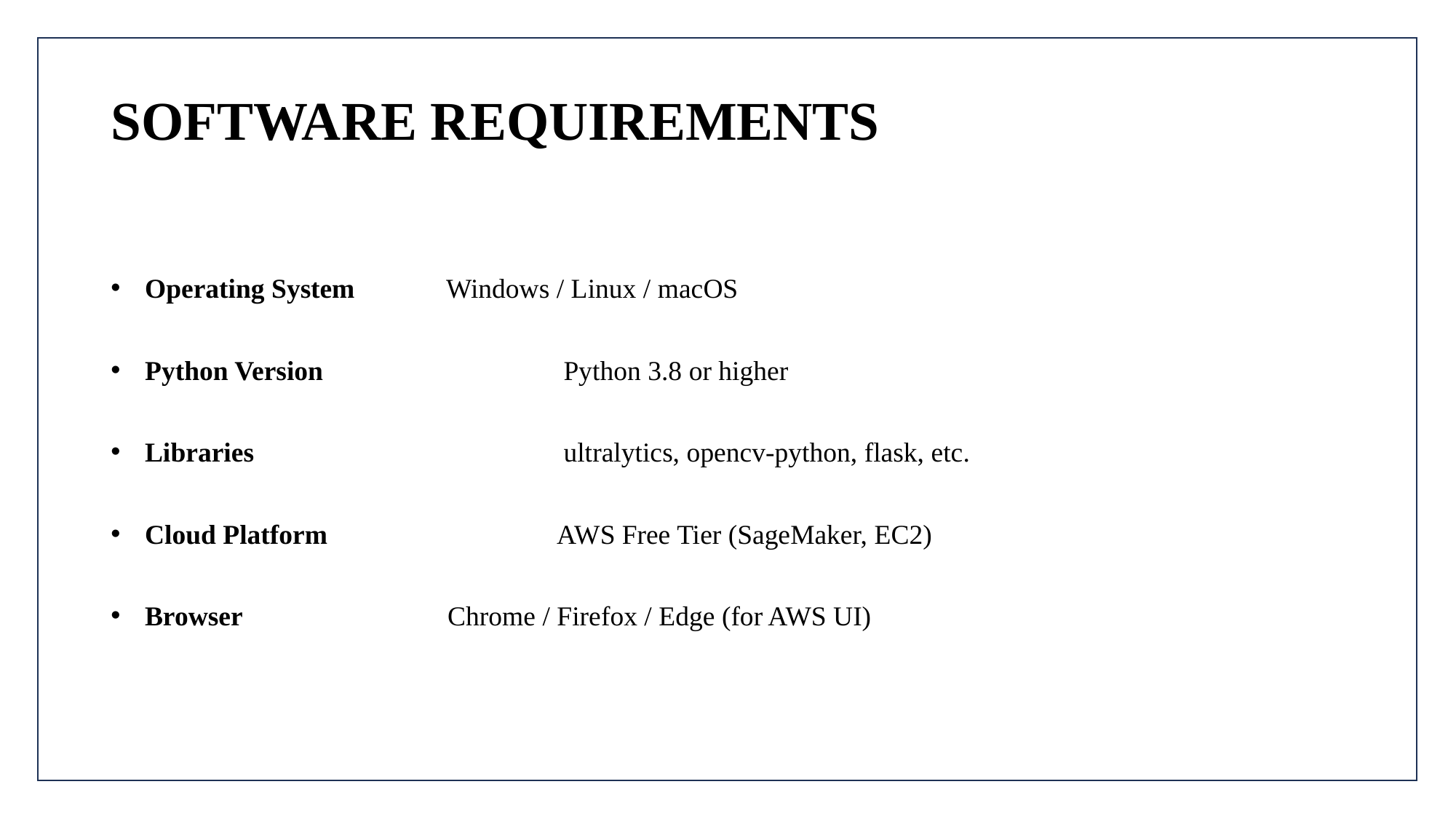

# SOFTWARE REQUIREMENTS
Operating System	            Windows / Linux / macOS
Python Version	                             Python 3.8 or higher
Libraries	                             ultralytics, opencv-python, flask, etc.
Cloud Platform	                            AWS Free Tier (SageMaker, EC2)
Browser	                            Chrome / Firefox / Edge (for AWS UI)